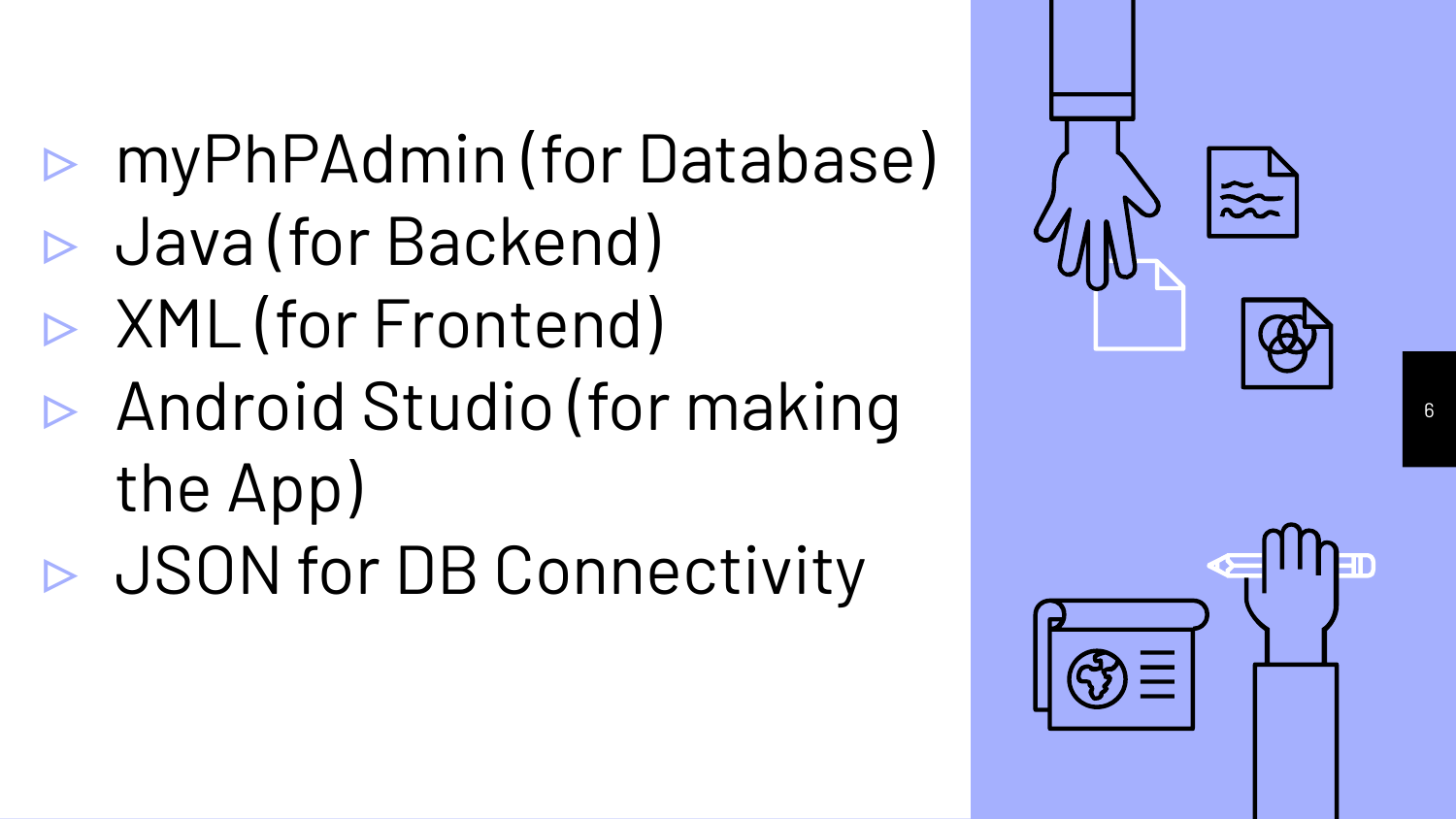

myPhPAdmin (for Database)
Java (for Backend)
XML (for Frontend)
Android Studio (for making the App)
JSON for DB Connectivity
6